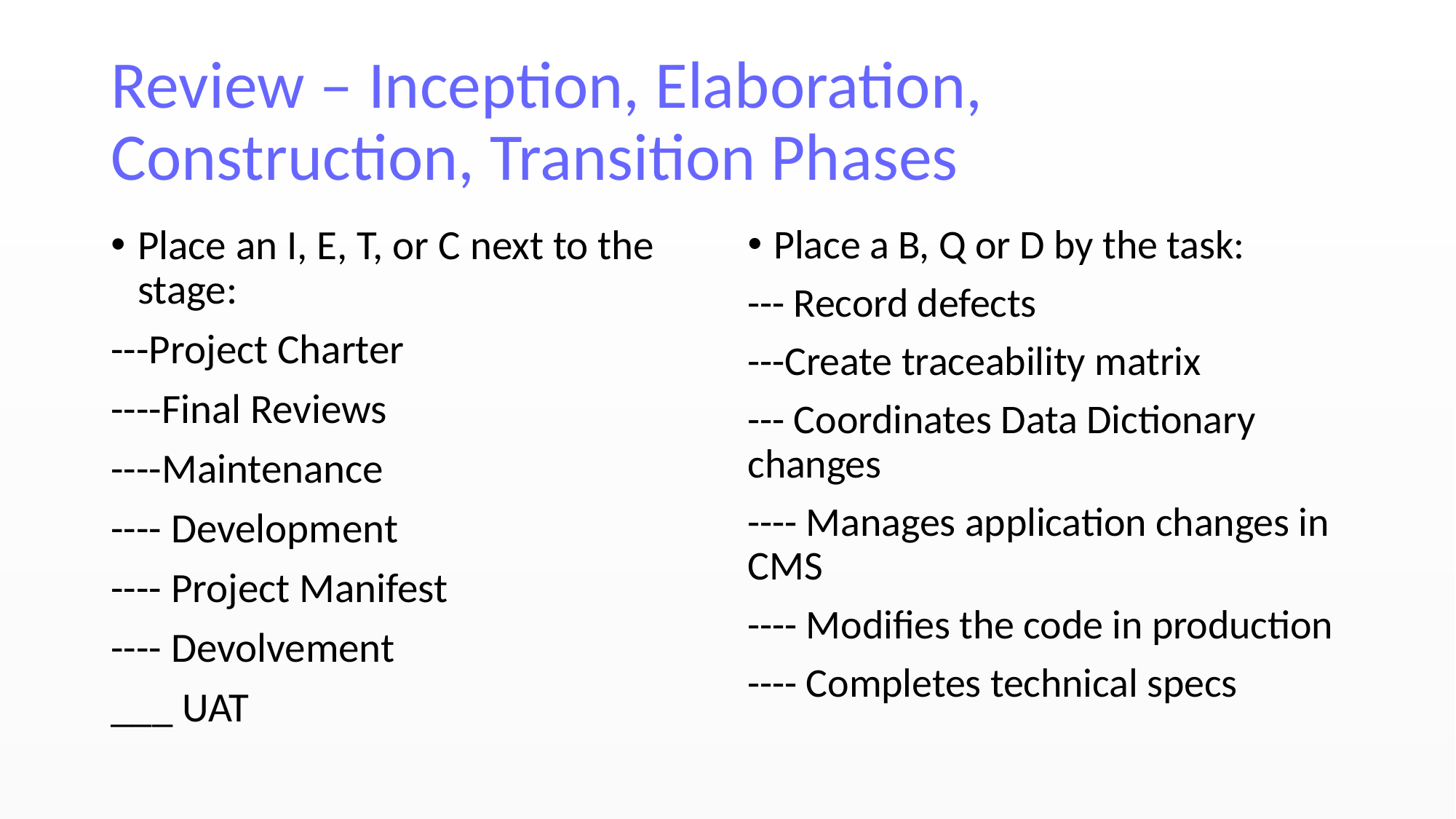

# Review – Inception, Elaboration, Construction, Transition Phases
Place an I, E, T, or C next to the stage:
---Project Charter
----Final Reviews
----Maintenance
---- Development
---- Project Manifest
---- Devolvement
___ UAT
Place a B, Q or D by the task:
--- Record defects
---Create traceability matrix
--- Coordinates Data Dictionary changes
---- Manages application changes in CMS
---- Modifies the code in production
---- Completes technical specs